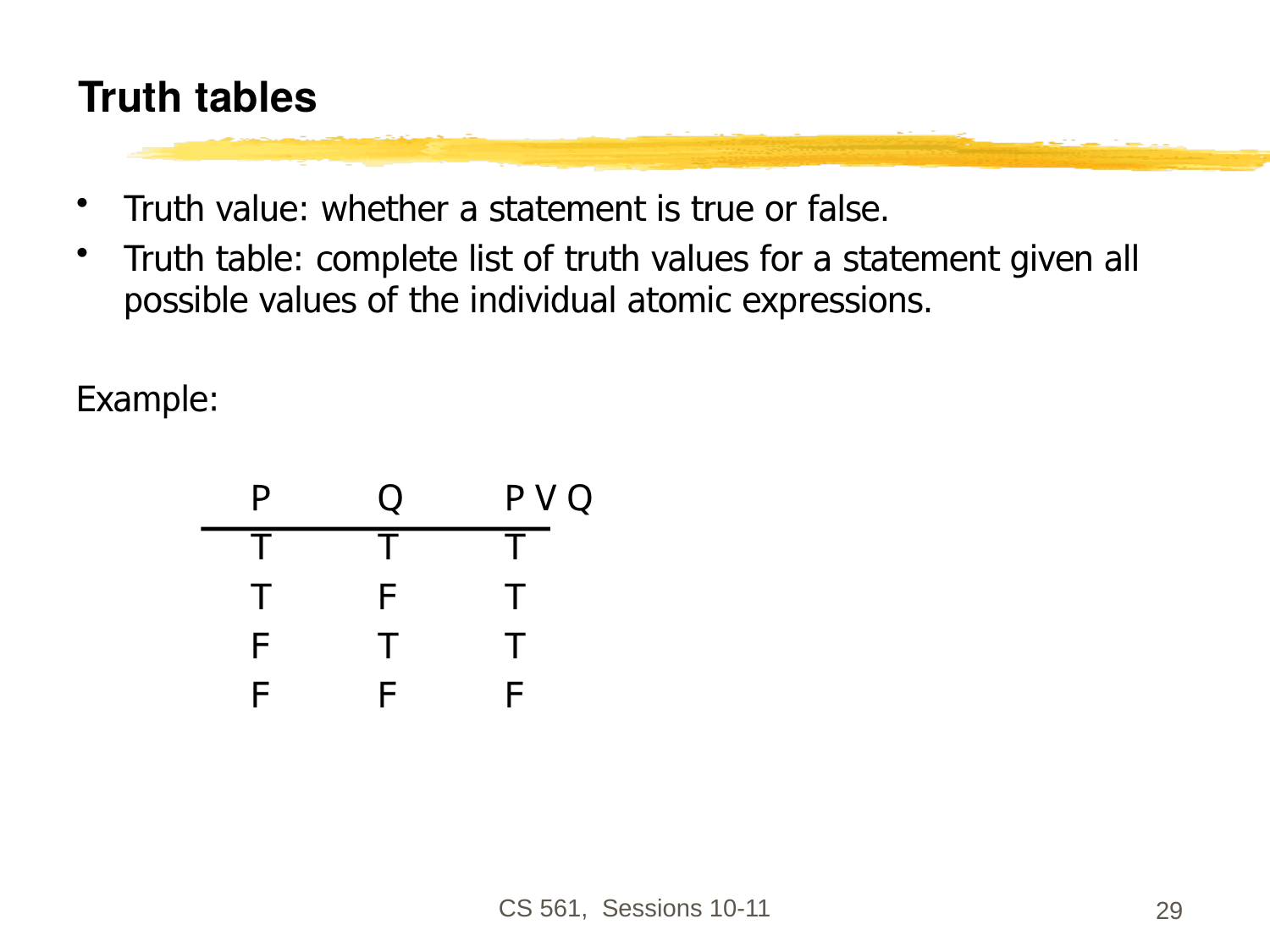

# Truth tables
Truth value: whether a statement is true or false.
Truth table: complete list of truth values for a statement given all possible values of the individual atomic expressions.

Example:

		P	Q	P V Q
		T	T	T
		T	F	T
		F	T	T
		F	F	F

CS 561,  Sessions 10-11
29